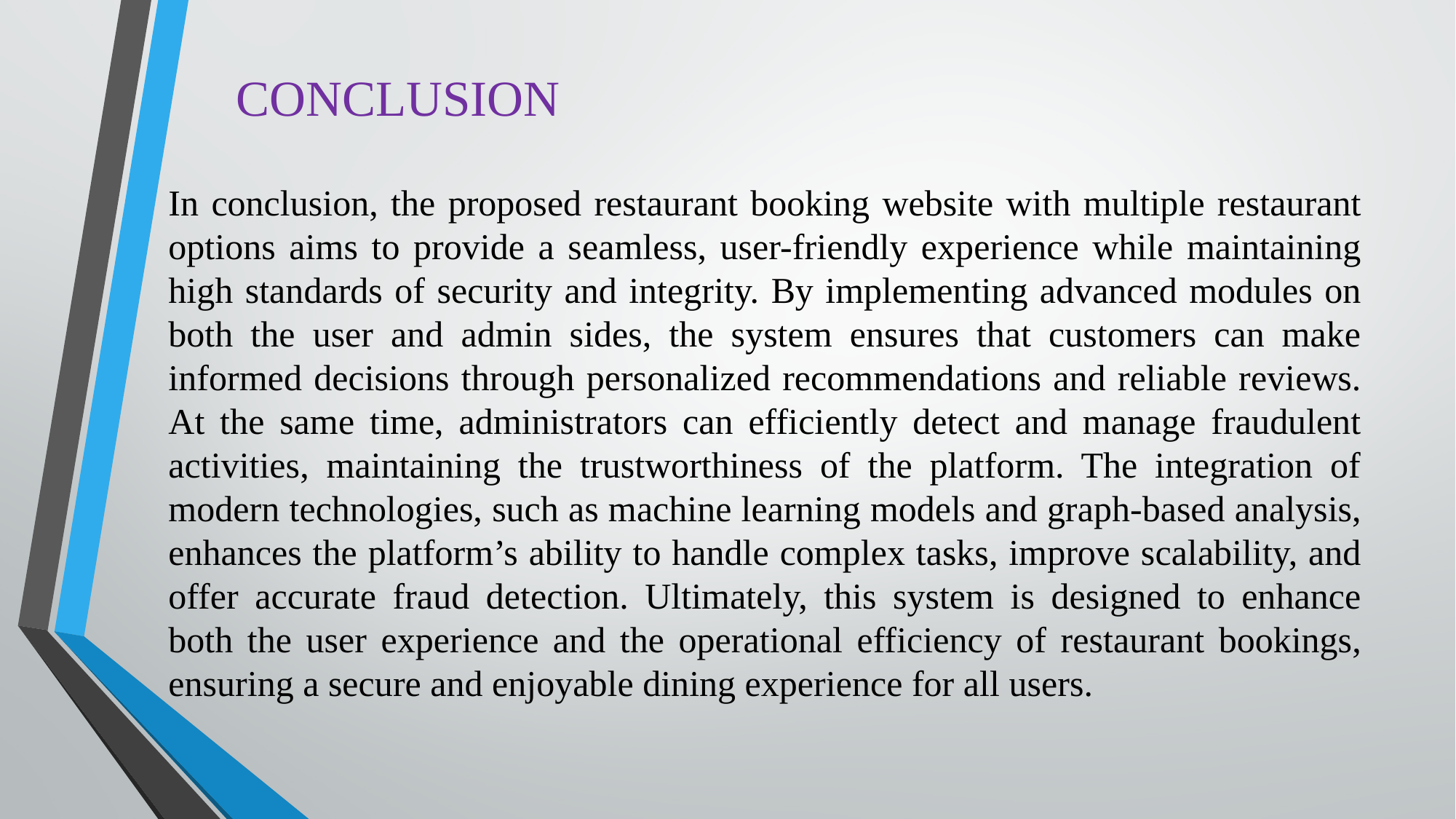

# CONCLUSION
In conclusion, the proposed restaurant booking website with multiple restaurant options aims to provide a seamless, user-friendly experience while maintaining high standards of security and integrity. By implementing advanced modules on both the user and admin sides, the system ensures that customers can make informed decisions through personalized recommendations and reliable reviews. At the same time, administrators can efficiently detect and manage fraudulent activities, maintaining the trustworthiness of the platform. The integration of modern technologies, such as machine learning models and graph-based analysis, enhances the platform’s ability to handle complex tasks, improve scalability, and offer accurate fraud detection. Ultimately, this system is designed to enhance both the user experience and the operational efficiency of restaurant bookings, ensuring a secure and enjoyable dining experience for all users.